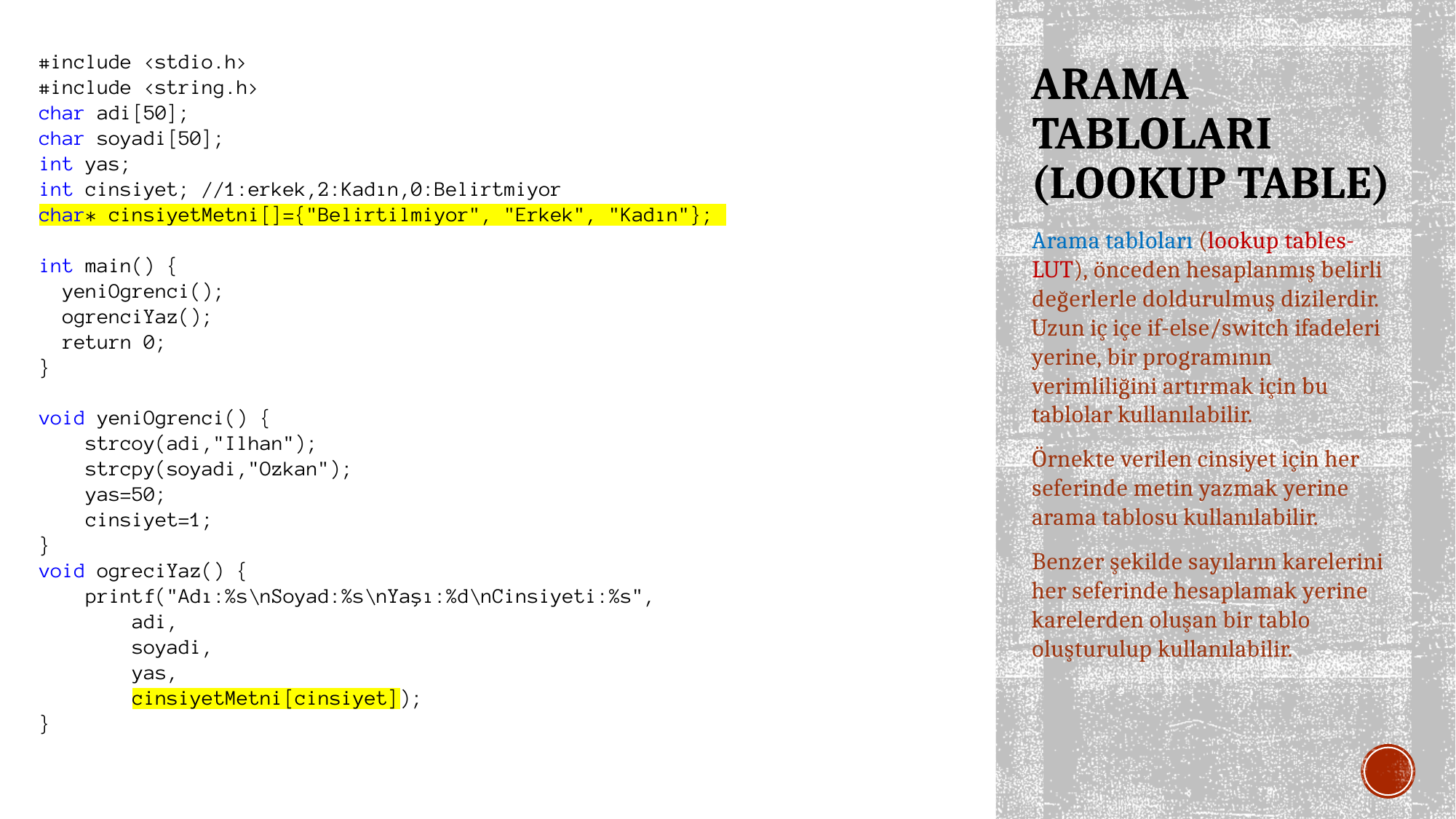

#include <stdio.h>
#include <string.h>
char adi[50];
char soyadi[50];
int yas;
int cinsiyet; //1:erkek,2:Kadın,0:Belirtmiyor
char* cinsiyetMetni[]={"Belirtilmiyor", "Erkek", "Kadın"};

int main() {
  yeniOgrenci();
  ogrenciYaz();
  return 0;
}

void yeniOgrenci() {
    strcoy(adi,"Ilhan");
    strcpy(soyadi,"Ozkan");
    yas=50;
    cinsiyet=1;
}
void ogreciYaz() {
    printf("Adı:%s\nSoyad:%s\nYaşı:%d\nCinsiyeti:%s",
        adi,
        soyadi,
        yas,
        cinsiyetMetni[cinsiyet]);
}
# ARAMA TABLOLARI (LOOKUP TABLE)
Arama tabloları (lookup tables-LUT), önceden hesaplanmış belirli değerlerle doldurulmuş dizilerdir. Uzun iç içe if-else/switch ifadeleri yerine, bir programının verimliliğini artırmak için bu tablolar kullanılabilir.
Örnekte verilen cinsiyet için her seferinde metin yazmak yerine arama tablosu kullanılabilir.
Benzer şekilde sayıların karelerini her seferinde hesaplamak yerine karelerden oluşan bir tablo oluşturulup kullanılabilir.